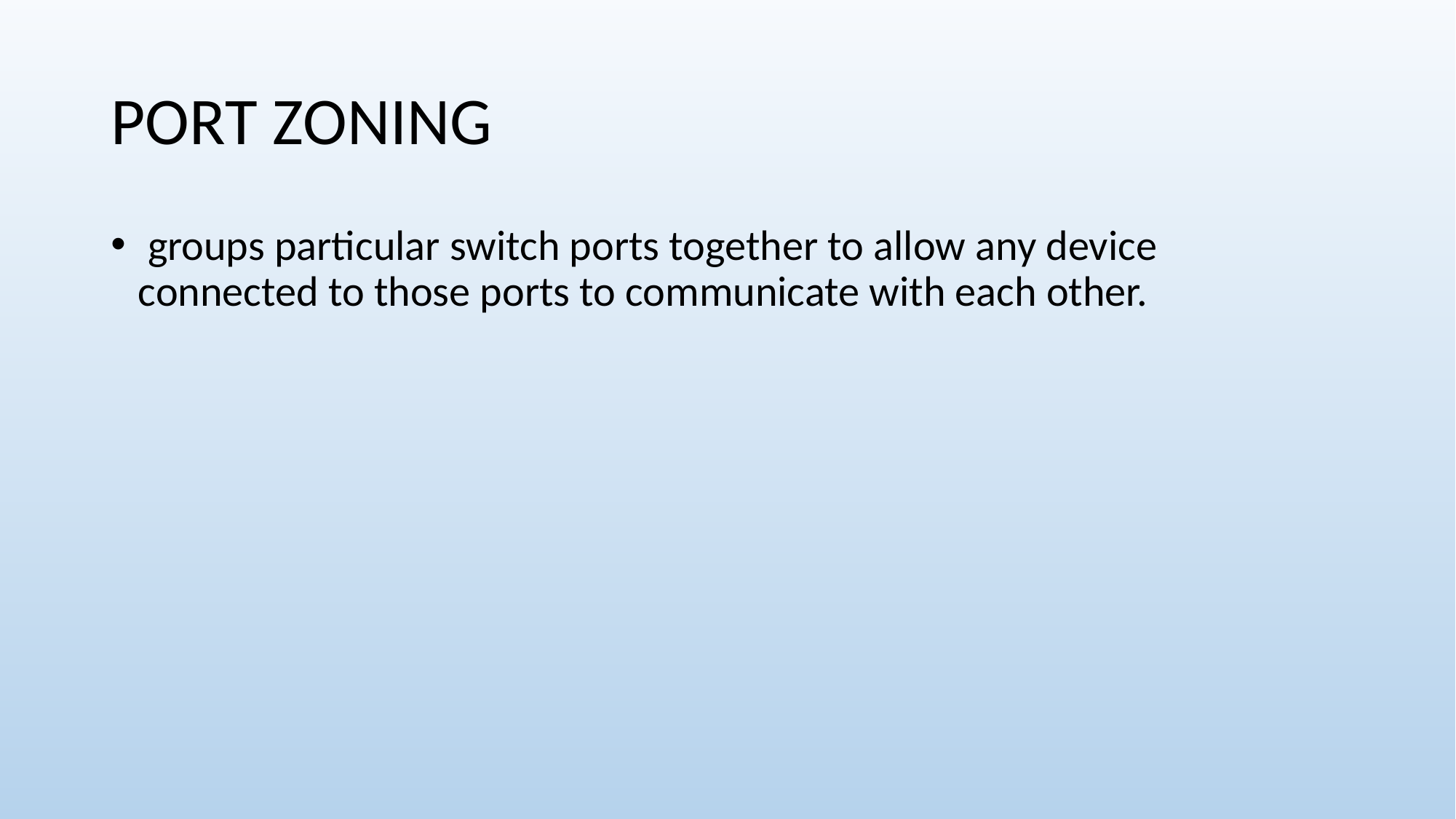

# PORT ZONING
 groups particular switch ports together to allow any device connected to those ports to communicate with each other.